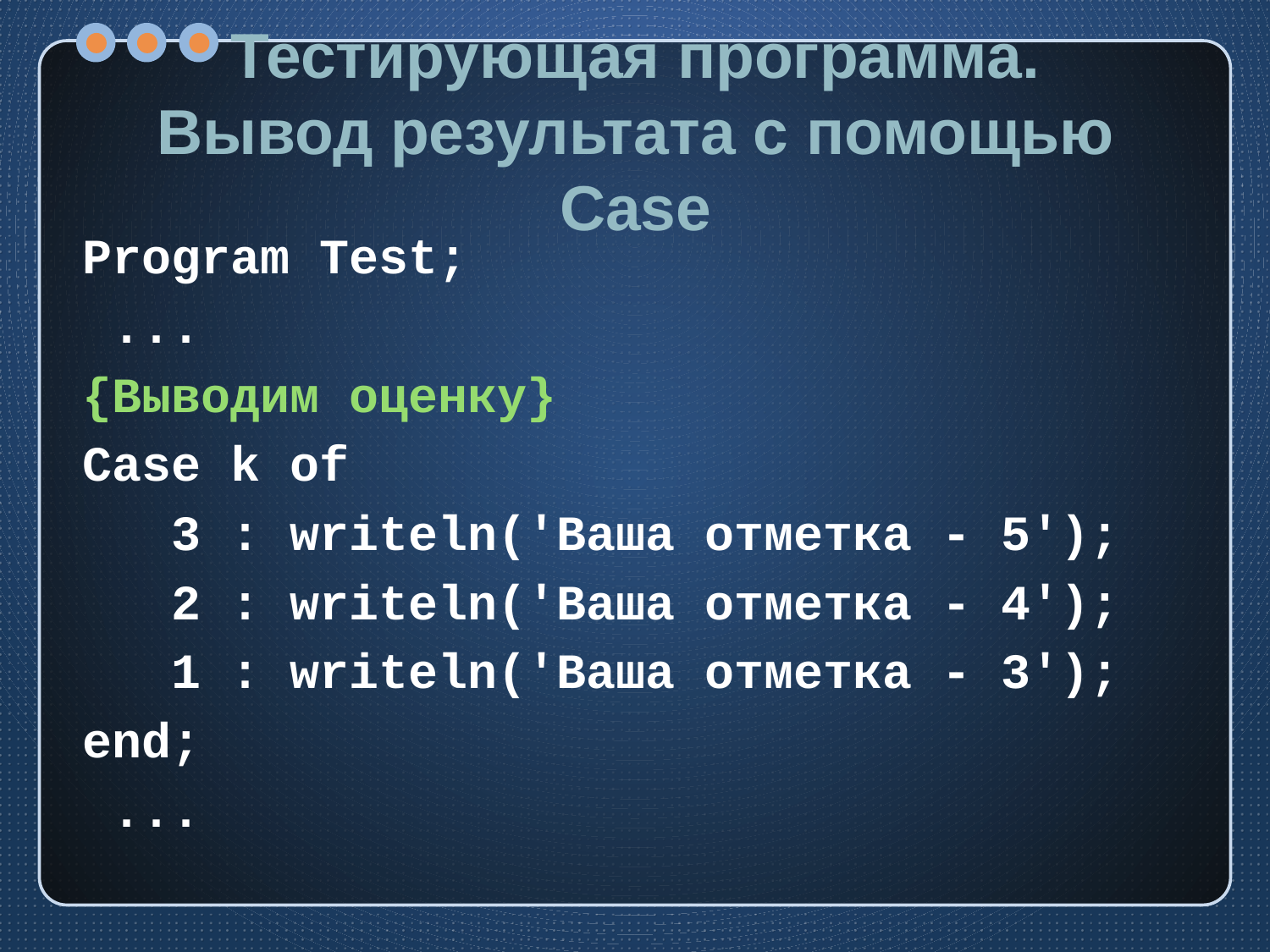

# Тестирующая программа. Вывод результата с помощью Case
Program Test;
 ...
{Выводим оценку}
Case k of
   3 : writeln('Ваша отметка - 5');
   2 : writeln('Ваша отметка - 4');
   1 : writeln('Ваша отметка - 3');
end;
 ...